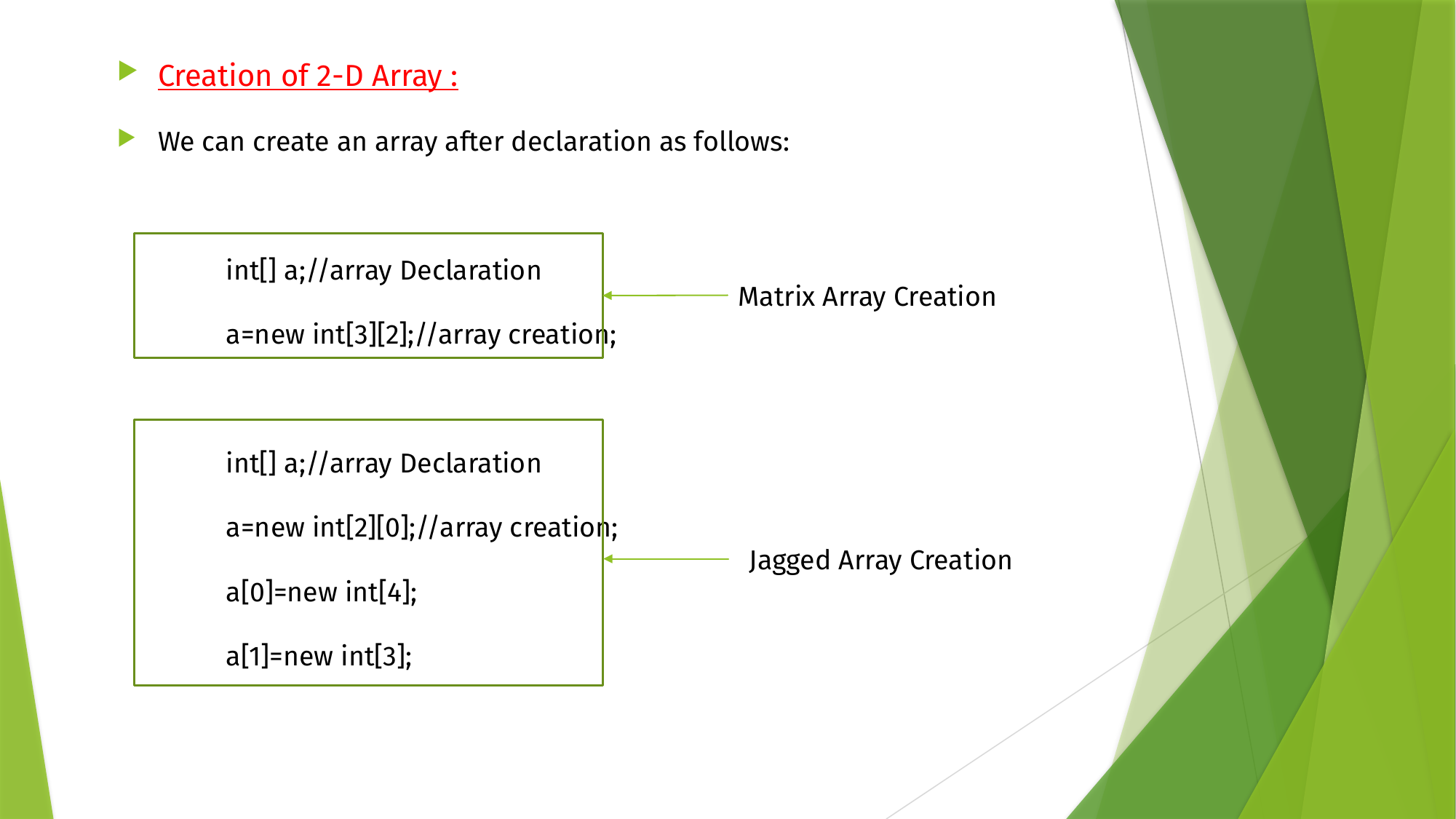

Creation of 2-D Array :
We can create an array after declaration as follows:

	int[] a;//array Declaration
	a=new int[3][2];//array creation;

	int[] a;//array Declaration
	a=new int[2][0];//array creation;
	a[0]=new int[4];
	a[1]=new int[3];

Matrix Array Creation

Jagged Array Creation